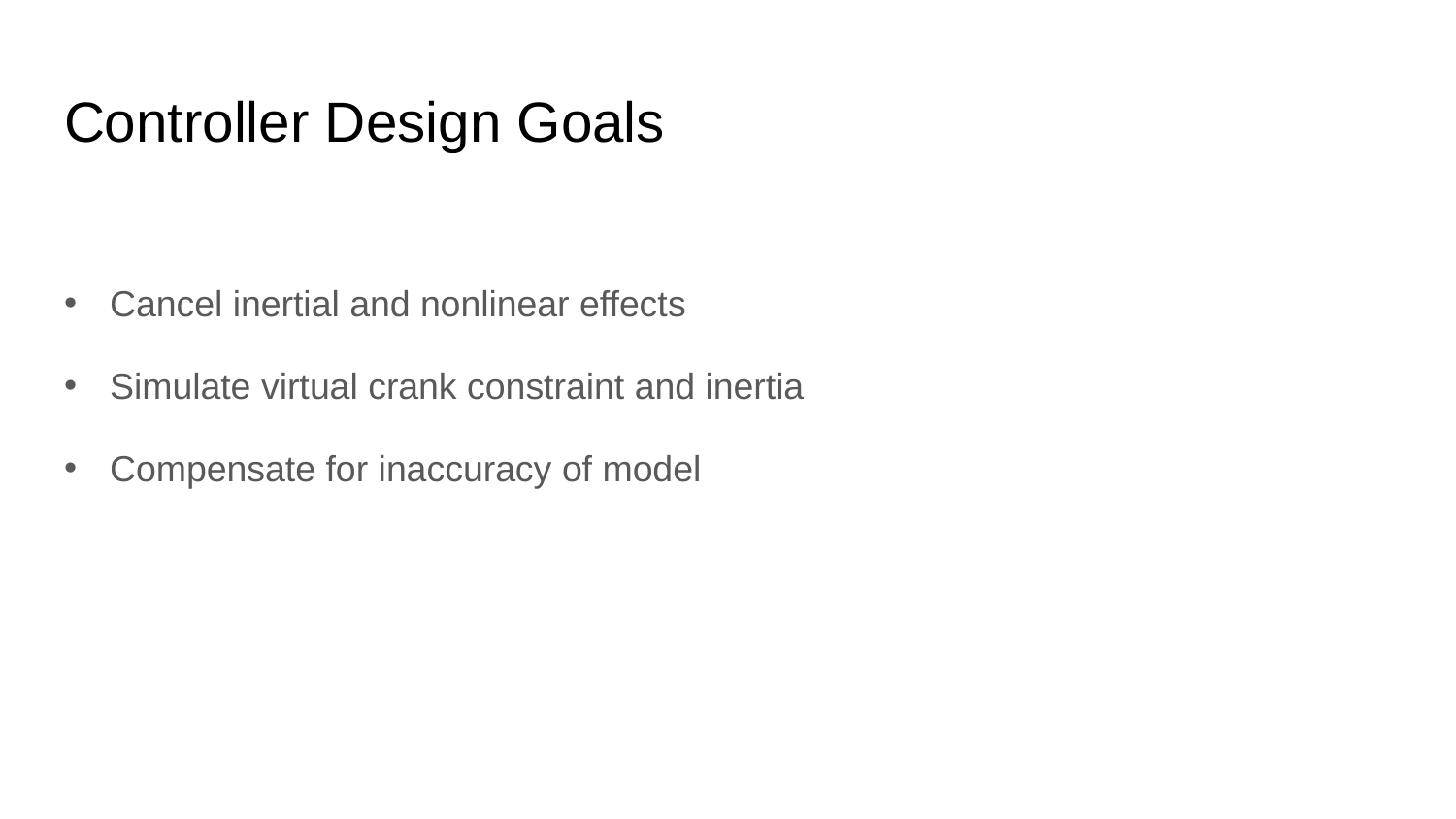

# Controller Design Goals

Cancel inertial and nonlinear effects
Simulate virtual crank constraint and inertia
Compensate for inaccuracy of model